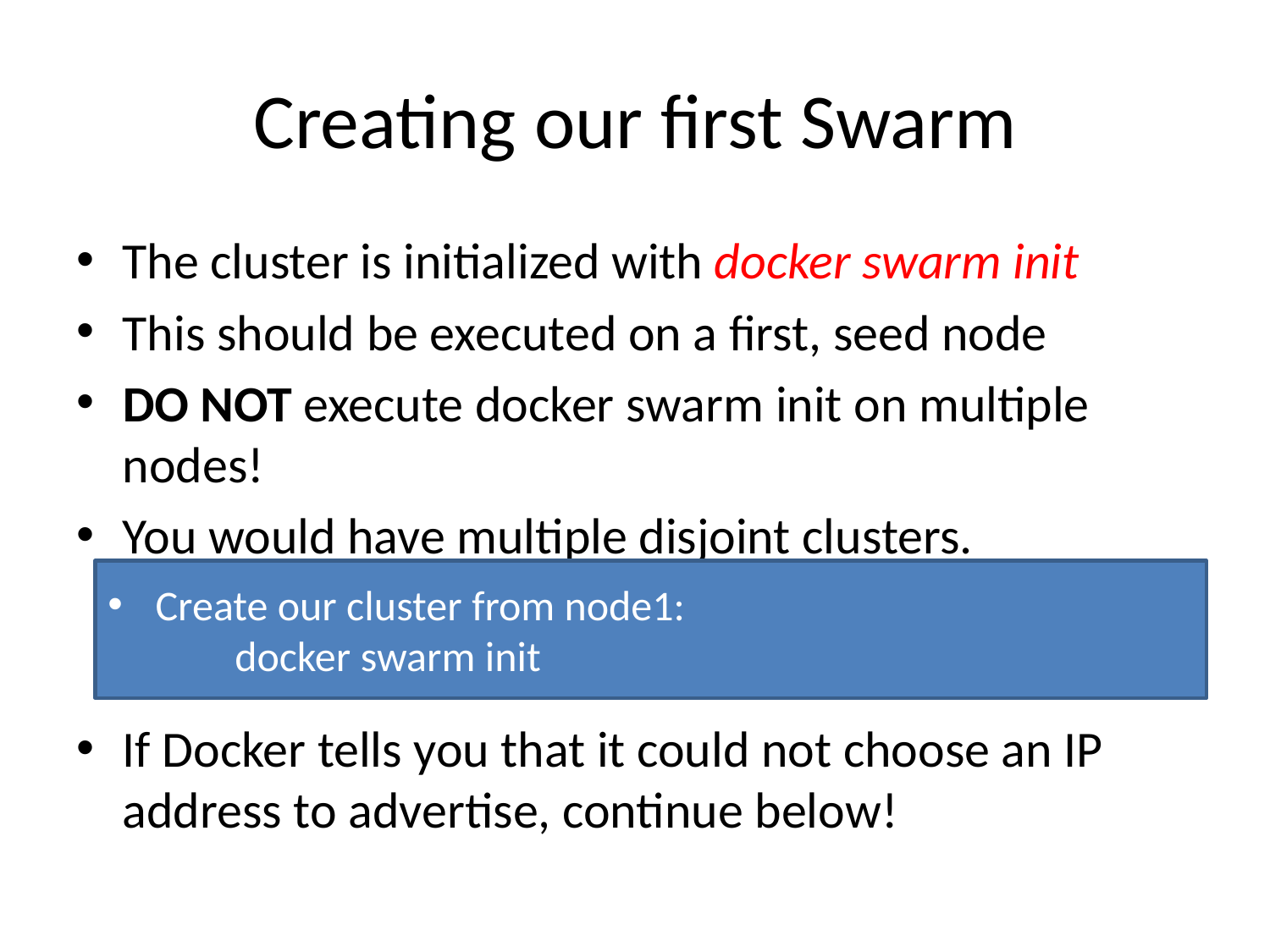

# Creating our first Swarm
The cluster is initialized with docker swarm init
This should be executed on a first, seed node
DO NOT execute docker swarm init on multiple nodes!
You would have multiple disjoint clusters.

If Docker tells you that it could not choose an IP address to advertise, continue below!
Create our cluster from node1:
	docker swarm init